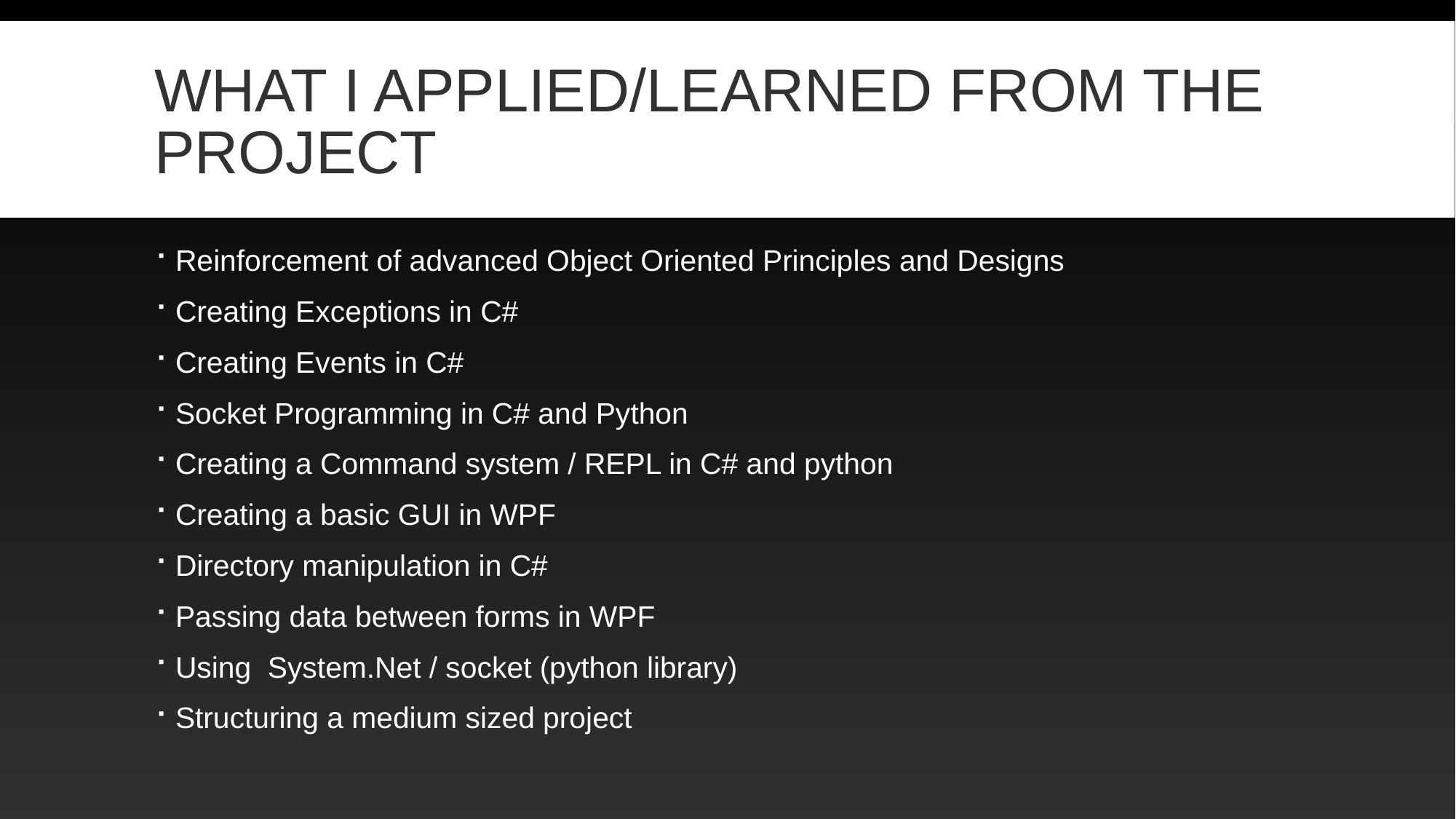

# What I Applied/learned from the project
Reinforcement of advanced Object Oriented Principles and Designs
Creating Exceptions in C#
Creating Events in C#
Socket Programming in C# and Python
Creating a Command system / REPL in C# and python
Creating a basic GUI in WPF
Directory manipulation in C#
Passing data between forms in WPF
Using  System.Net / socket (python library)
Structuring a medium sized project